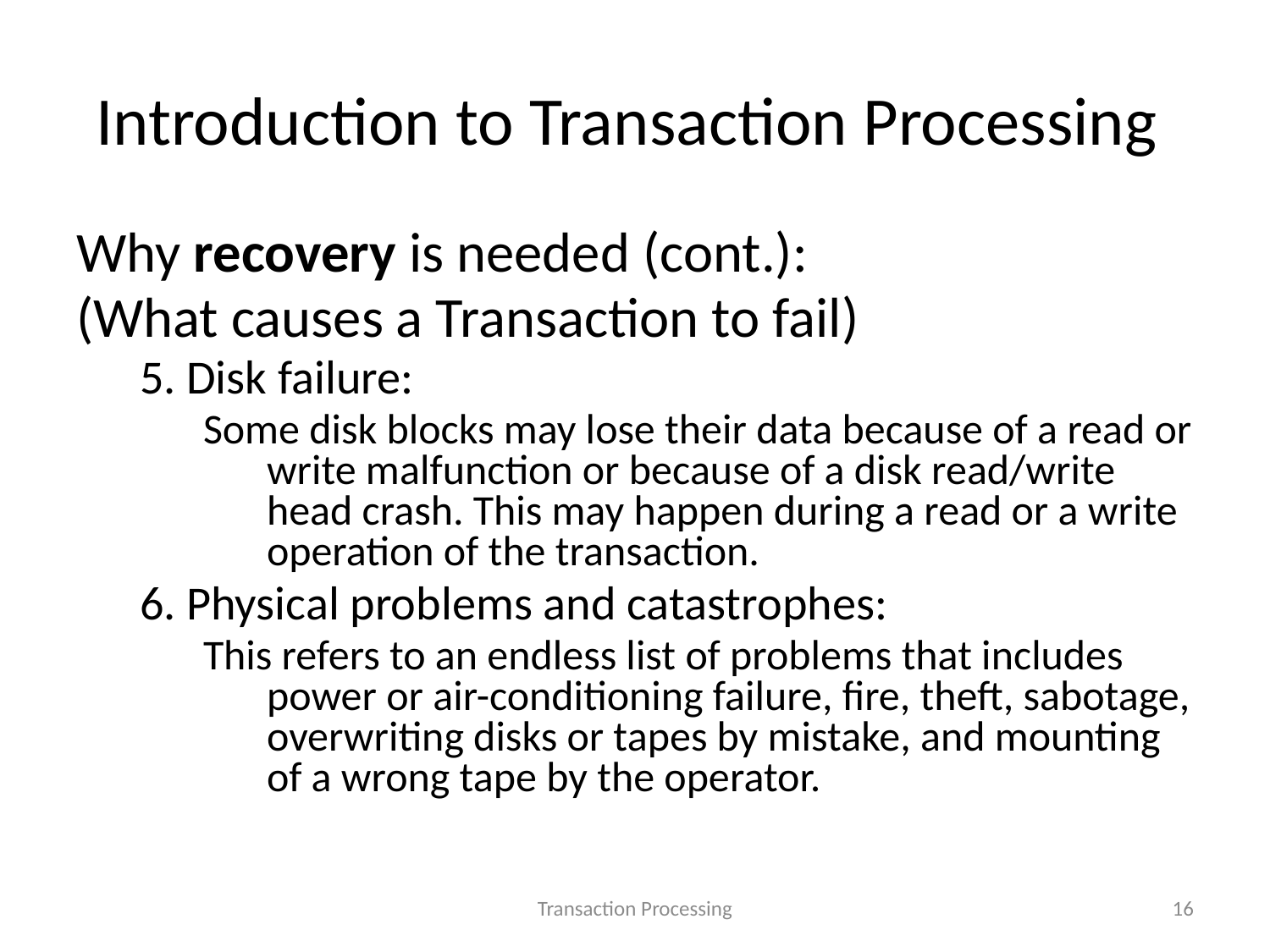

# Introduction to Transaction Processing
Why recovery is needed (cont.):
(What causes a Transaction to fail)
5. Disk failure:
Some disk blocks may lose their data because of a read or write malfunction or because of a disk read/write head crash. This may happen during a read or a write operation of the transaction.
6. Physical problems and catastrophes:
This refers to an endless list of problems that includes power or air-conditioning failure, fire, theft, sabotage, overwriting disks or tapes by mistake, and mounting of a wrong tape by the operator.

Transaction Processing
16